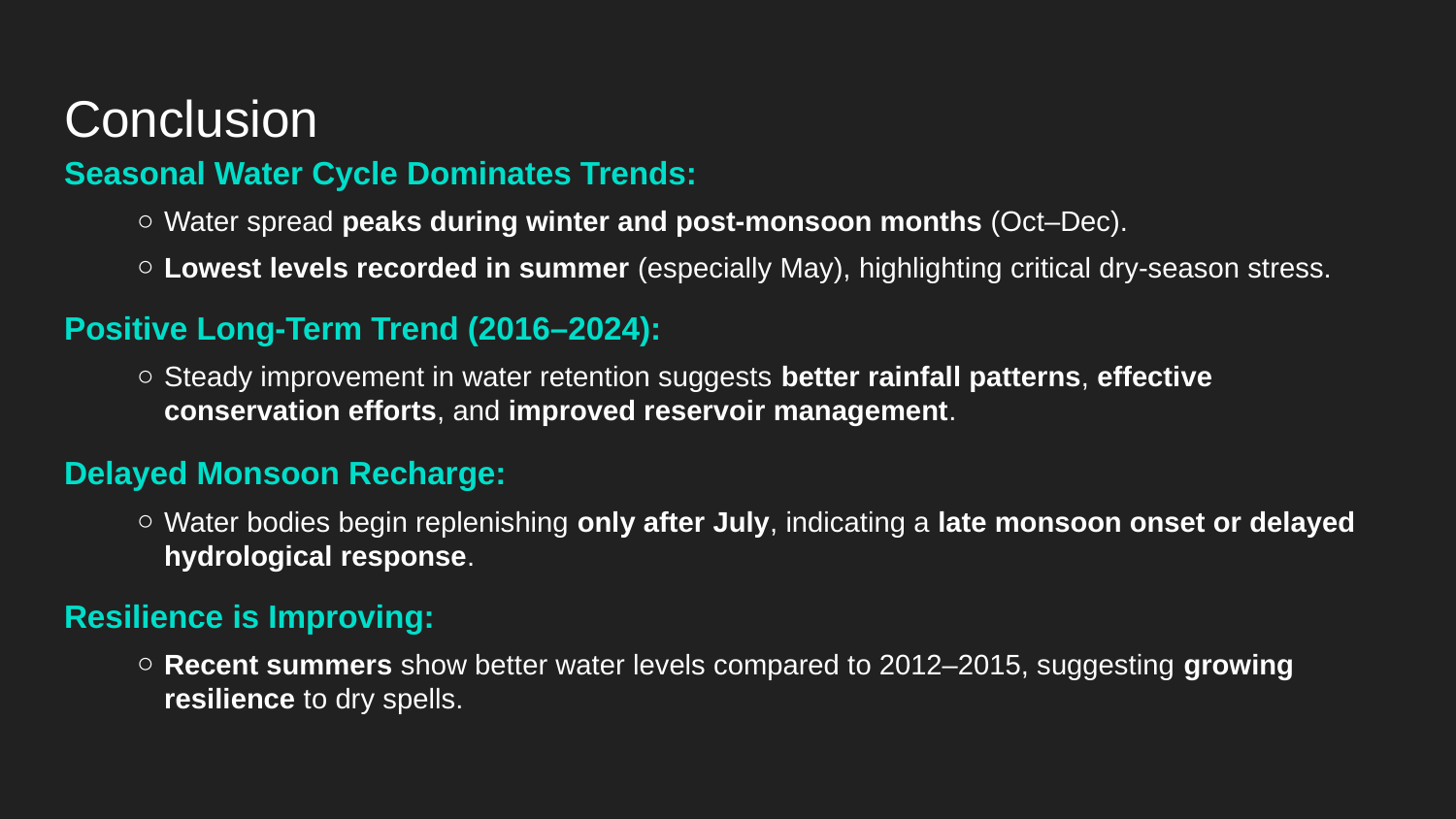

# Conclusion
Seasonal Water Cycle Dominates Trends:
Water spread peaks during winter and post-monsoon months (Oct–Dec).
Lowest levels recorded in summer (especially May), highlighting critical dry-season stress.
Positive Long-Term Trend (2016–2024):
Steady improvement in water retention suggests better rainfall patterns, effective conservation efforts, and improved reservoir management.
Delayed Monsoon Recharge:
Water bodies begin replenishing only after July, indicating a late monsoon onset or delayed hydrological response.
Resilience is Improving:
Recent summers show better water levels compared to 2012–2015, suggesting growing resilience to dry spells.